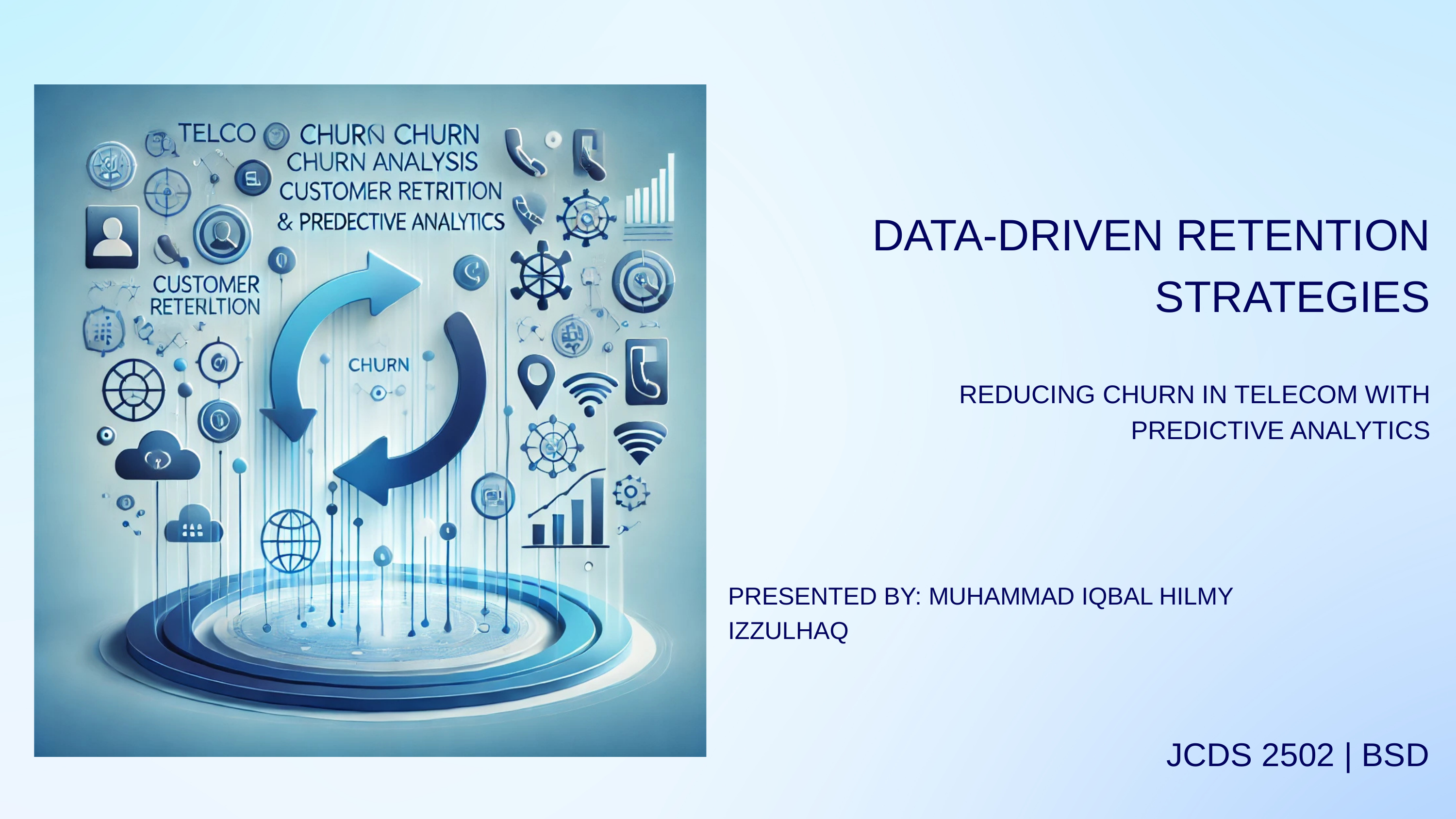

DATA-DRIVEN RETENTION STRATEGIES
REDUCING CHURN IN TELECOM WITH PREDICTIVE ANALYTICS
PRESENTED BY: MUHAMMAD IQBAL HILMY IZZULHAQ
JCDS 2502 | BSD